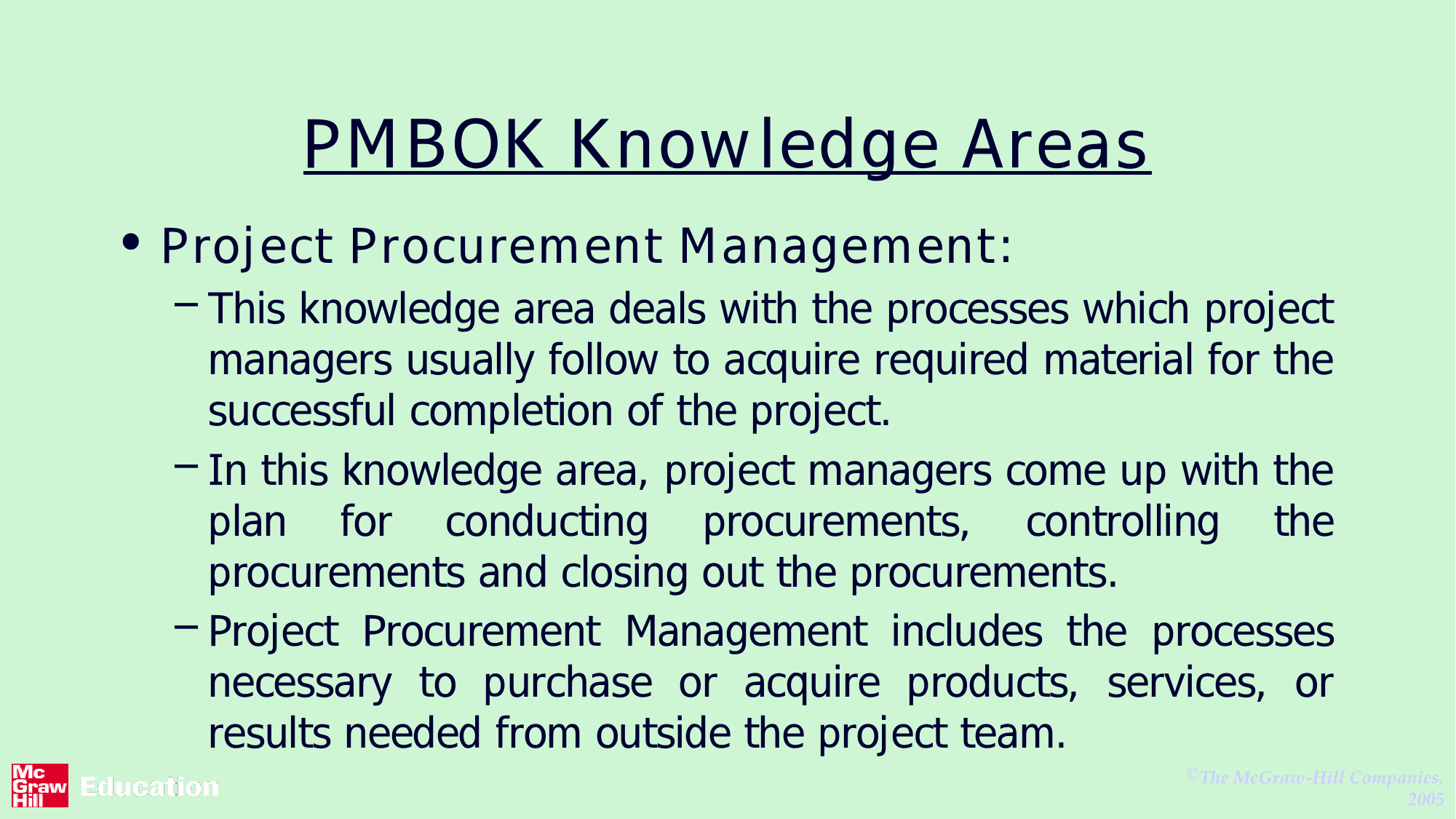

# PMBOK Knowledge Areas
Project Procurement Management:
This knowledge area deals with the processes which project managers usually follow to acquire required material for the successful completion of the project.
In this knowledge area, project managers come up with the plan for conducting procurements, controlling the procurements and closing out the procurements.
Project Procurement Management includes the processes necessary to purchase or acquire products, services, or results needed from outside the project team.